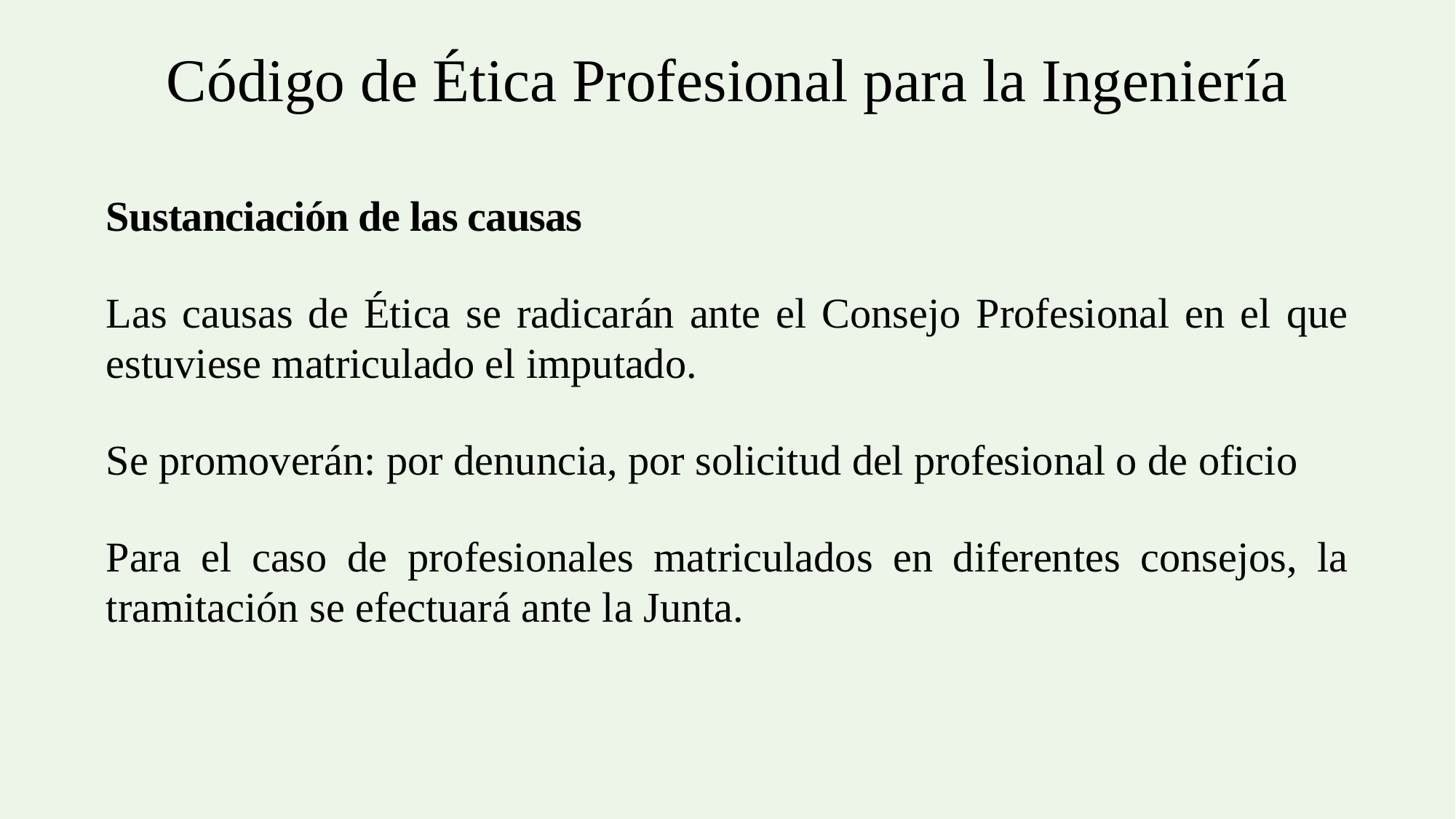

Código de Ética Profesional para la Ingeniería
Sustanciación de las causas
Las causas de Ética se radicarán ante el Consejo Profesional en el que estuviese matriculado el imputado.
Se promoverán: por denuncia, por solicitud del profesional o de oficio
Para el caso de profesionales matriculados en diferentes consejos, la tramitación se efectuará ante la Junta.